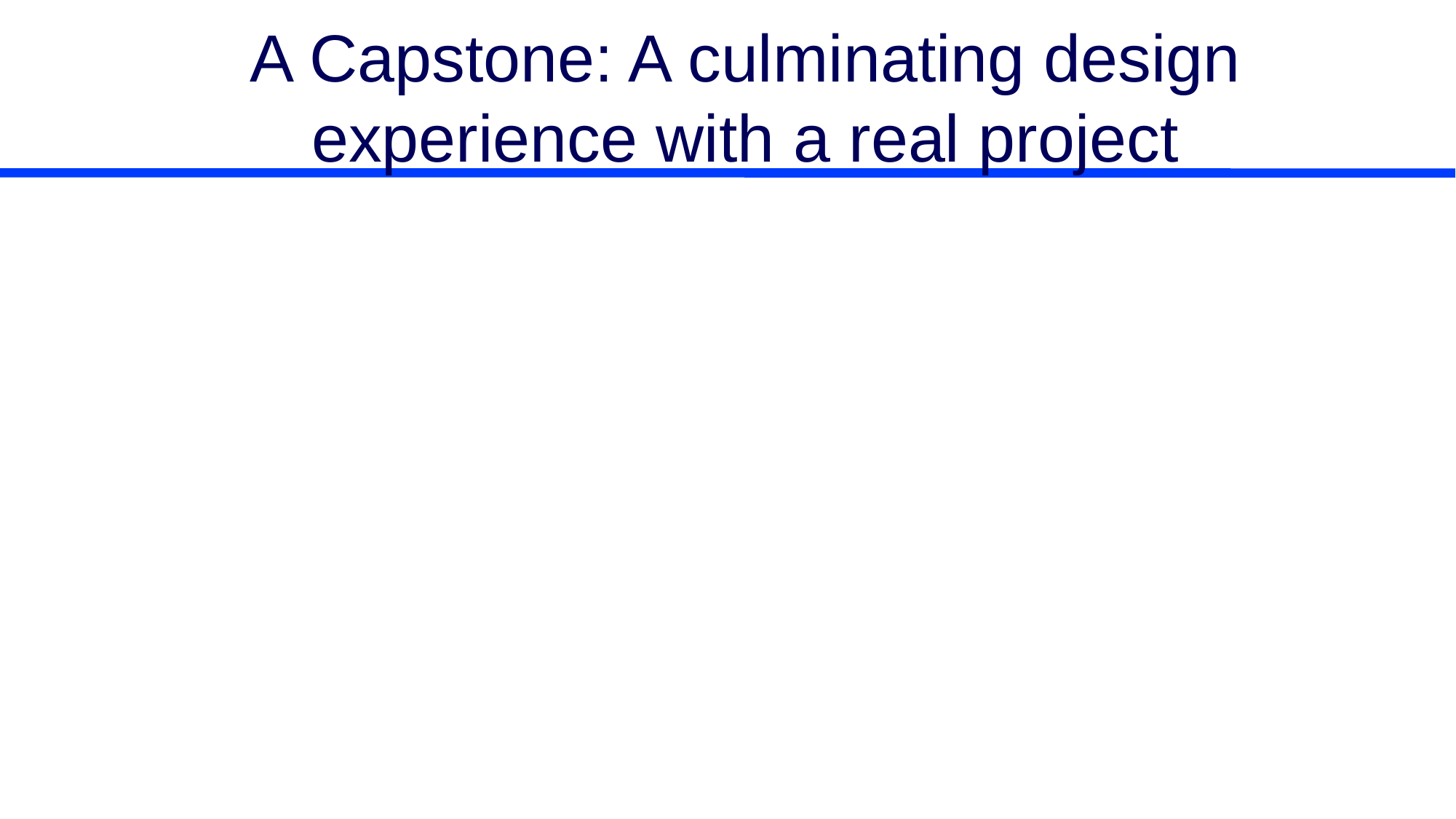

# A Capstone: A culminating design experience with a real project